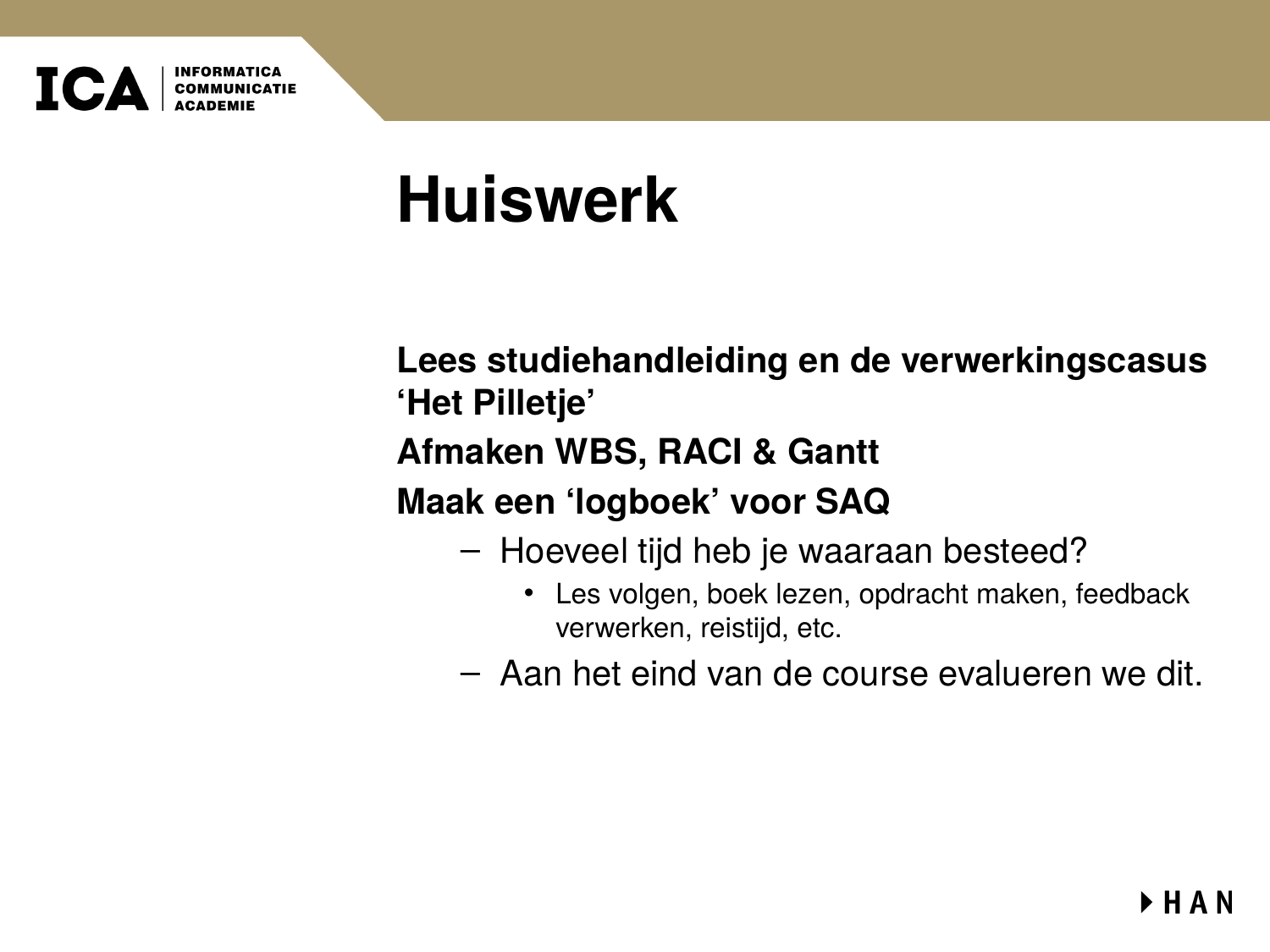

# Huiswerk

Lees studiehandleiding en de verwerkingscasus ‘Het Pilletje’
Afmaken WBS, RACI & Gantt
Maak een ‘logboek’ voor SAQ
Hoeveel tijd heb je waaraan besteed?
Les volgen, boek lezen, opdracht maken, feedback verwerken, reistijd, etc.
Aan het eind van de course evalueren we dit.